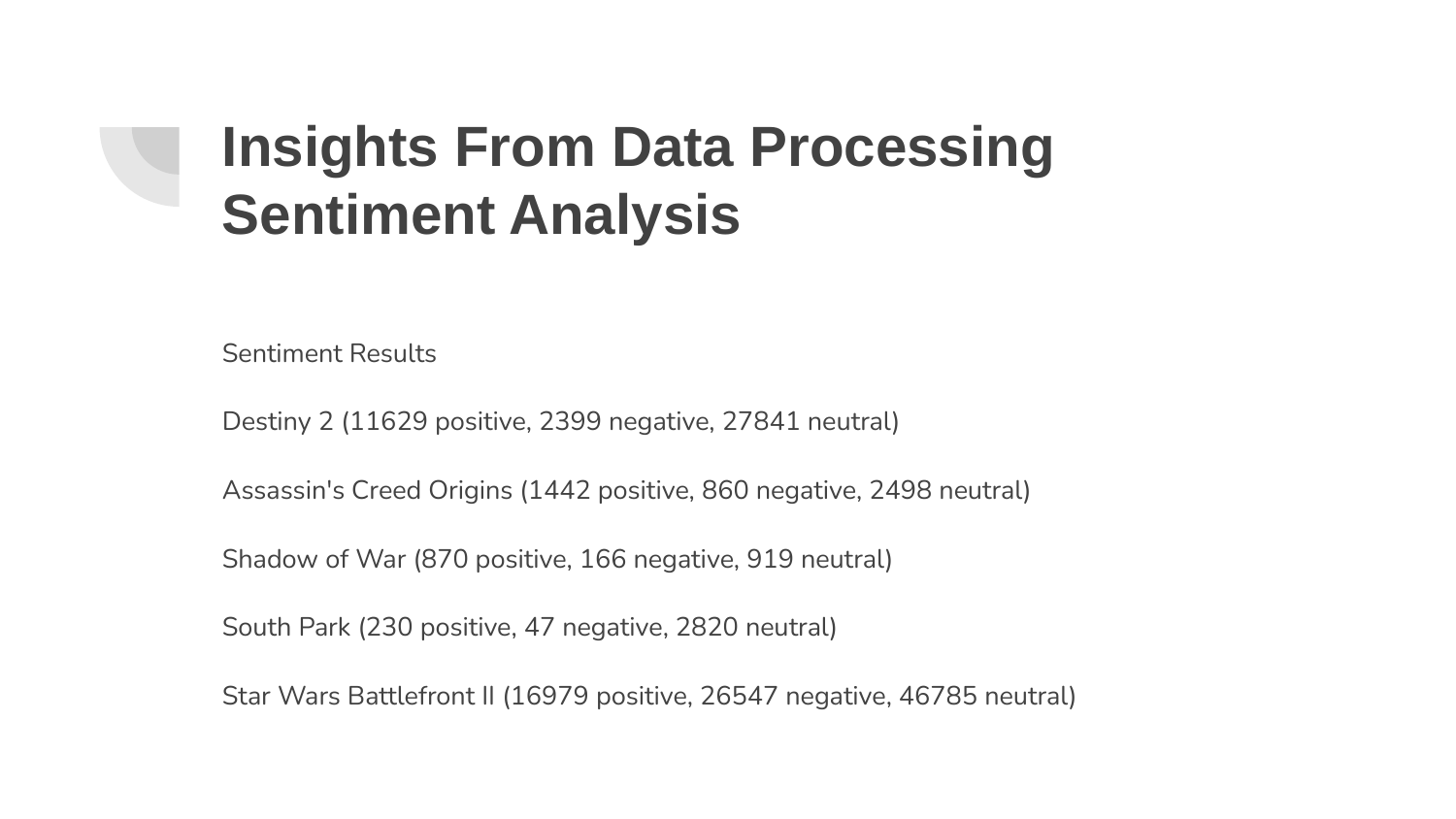

# Insights From Data Processing
Sentiment Analysis
Sentiment Results
Destiny 2 (11629 positive, 2399 negative, 27841 neutral)
Assassin's Creed Origins (1442 positive, 860 negative, 2498 neutral)
Shadow of War (870 positive, 166 negative, 919 neutral)
South Park (230 positive, 47 negative, 2820 neutral)
Star Wars Battlefront II (16979 positive, 26547 negative, 46785 neutral)